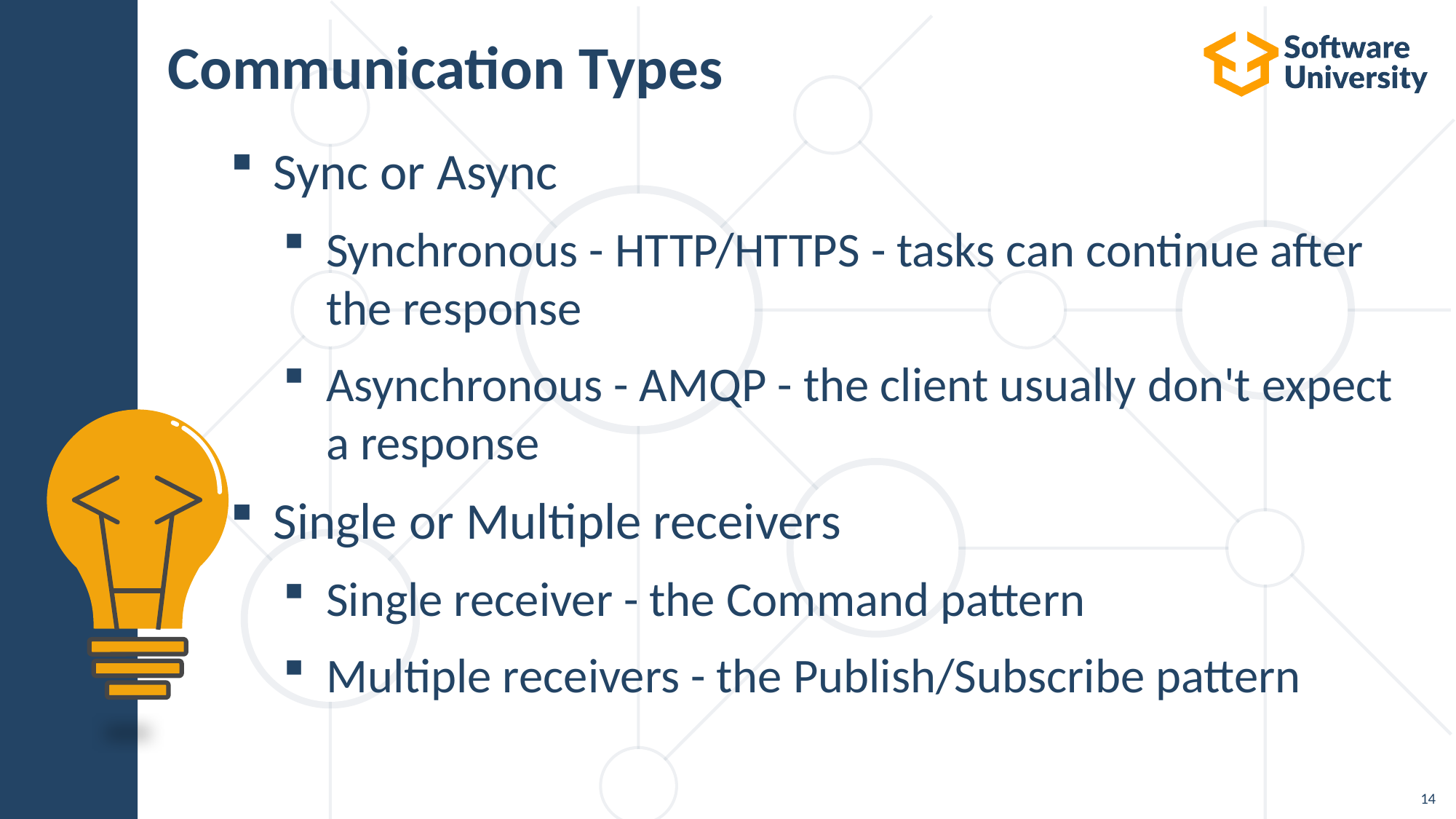

# Communication Types
Sync or Async
Synchronous - HTTP/HTTPS - tasks can continue after the response
Asynchronous - AMQP - the client usually don't expect a response
Single or Multiple receivers
Single receiver - the Command pattern
Multiple receivers - the Publish/Subscribe pattern
14